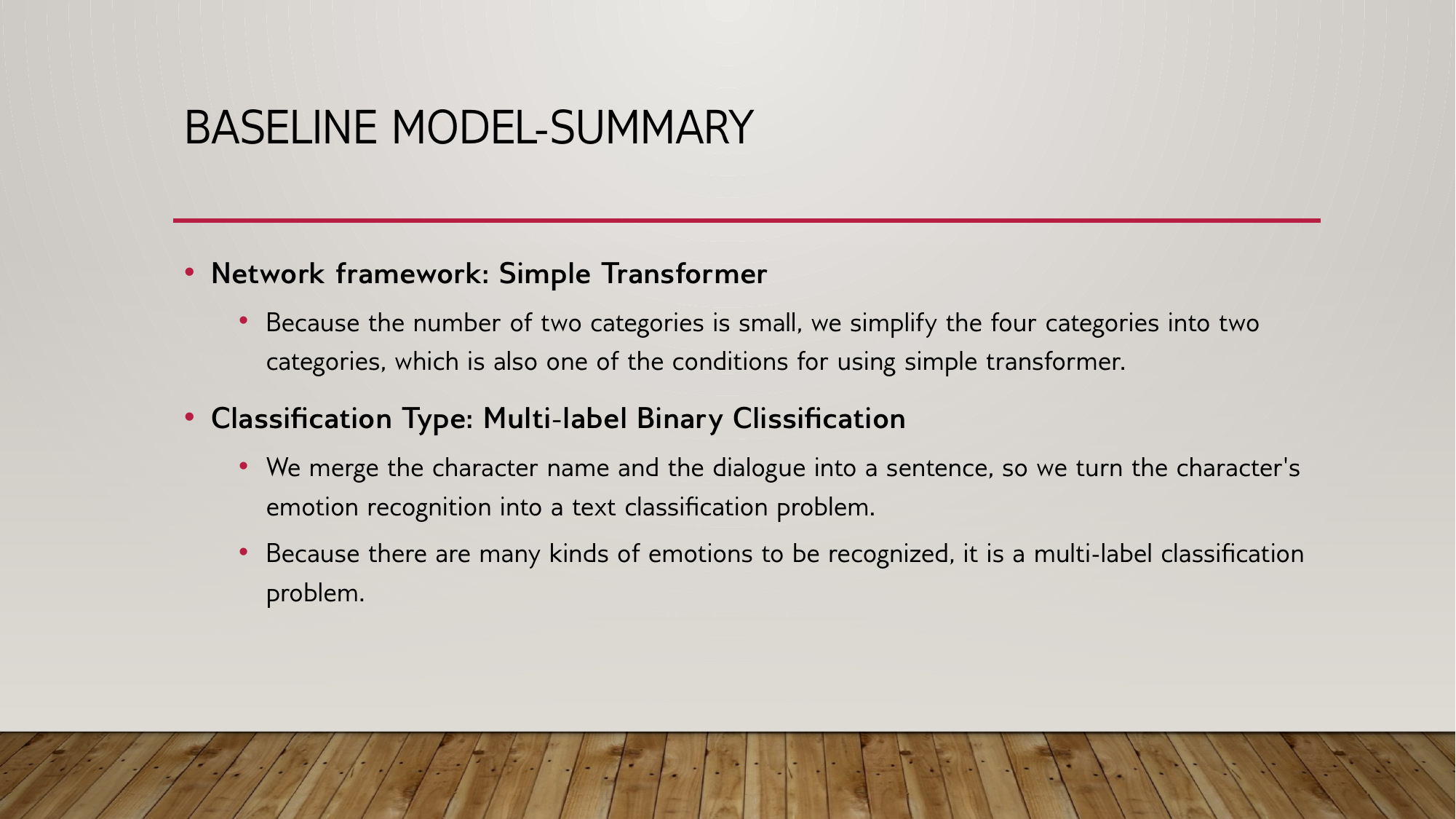

# Baseline model-summary
Network framework: Simple Transformer
Because the number of two categories is small, we simplify the four categories into two categories, which is also one of the conditions for using simple transformer.
Classification Type: Multi-label Binary Clissification
We merge the character name and the dialogue into a sentence, so we turn the character's emotion recognition into a text classification problem.
Because there are many kinds of emotions to be recognized, it is a multi-label classification problem.